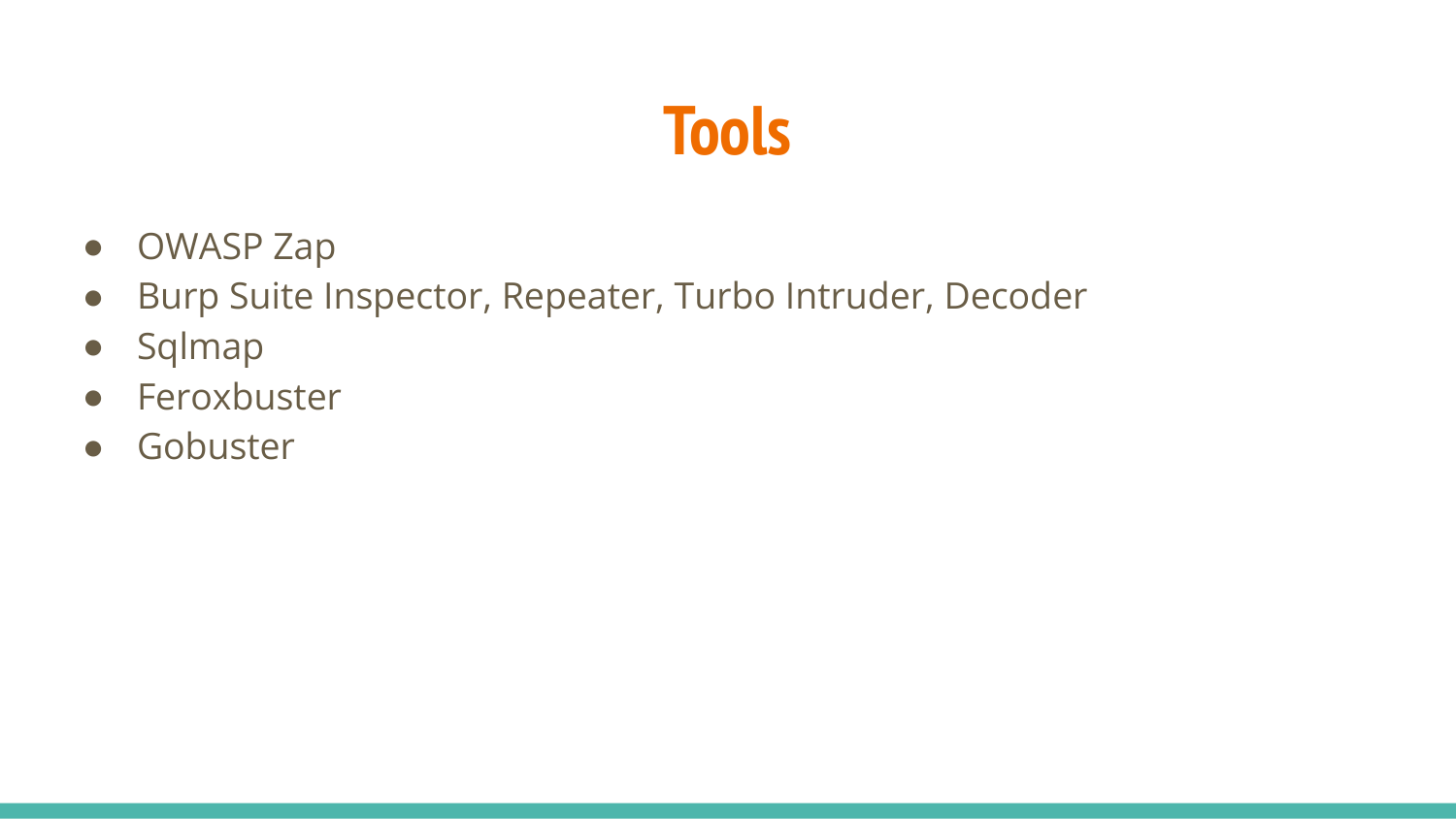

# Tools
OWASP Zap
Burp Suite Inspector, Repeater, Turbo Intruder, Decoder
Sqlmap
Feroxbuster
Gobuster